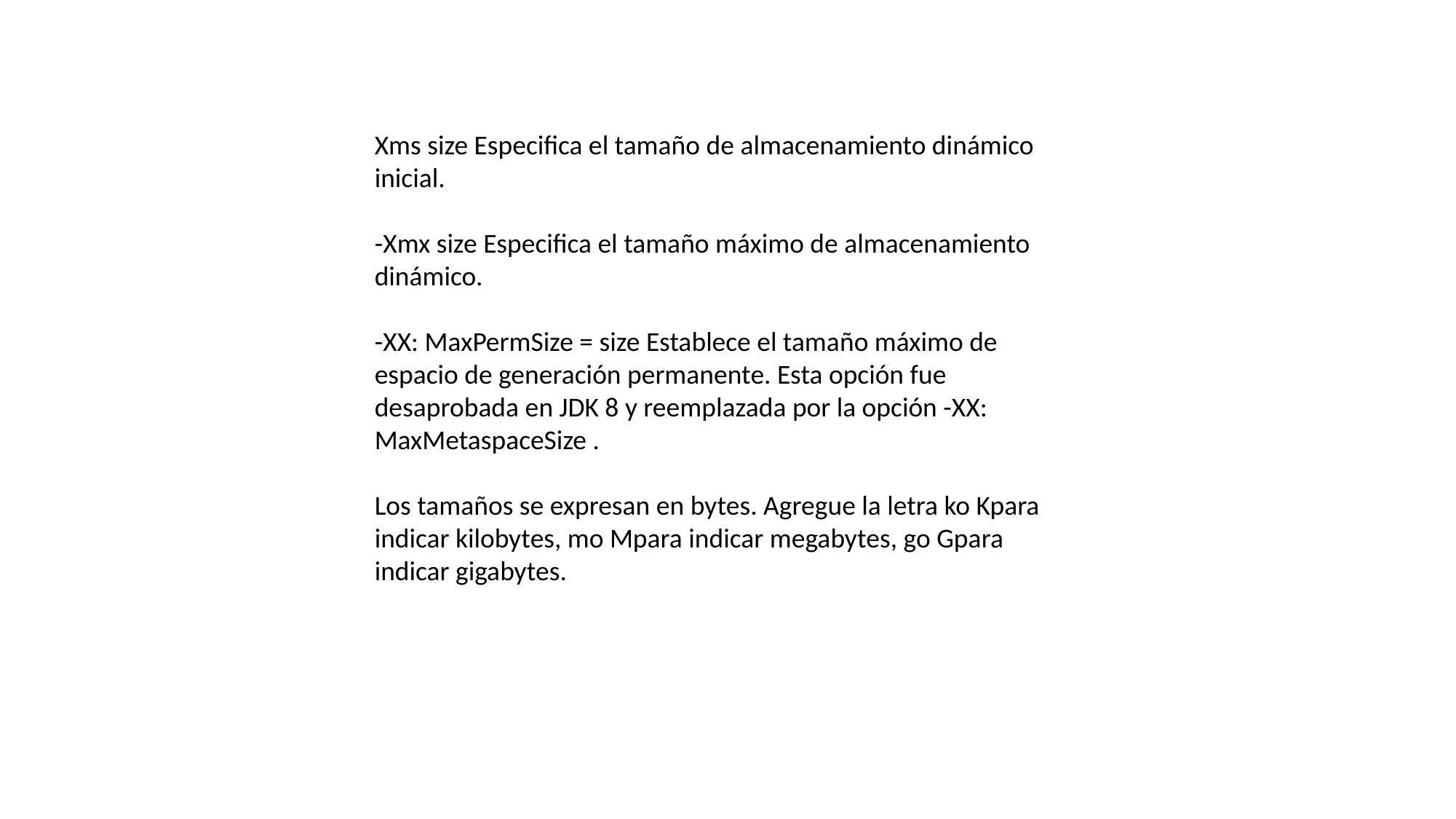

Xms size Especifica el tamaño de almacenamiento dinámico inicial.

-Xmx size Especifica el tamaño máximo de almacenamiento dinámico.

-XX: MaxPermSize = size Establece el tamaño máximo de espacio de generación permanente. Esta opción fue desaprobada en JDK 8 y reemplazada por la opción -XX: MaxMetaspaceSize .

Los tamaños se expresan en bytes. Agregue la letra ko Kpara indicar kilobytes, mo Mpara indicar megabytes, go Gpara indicar gigabytes.